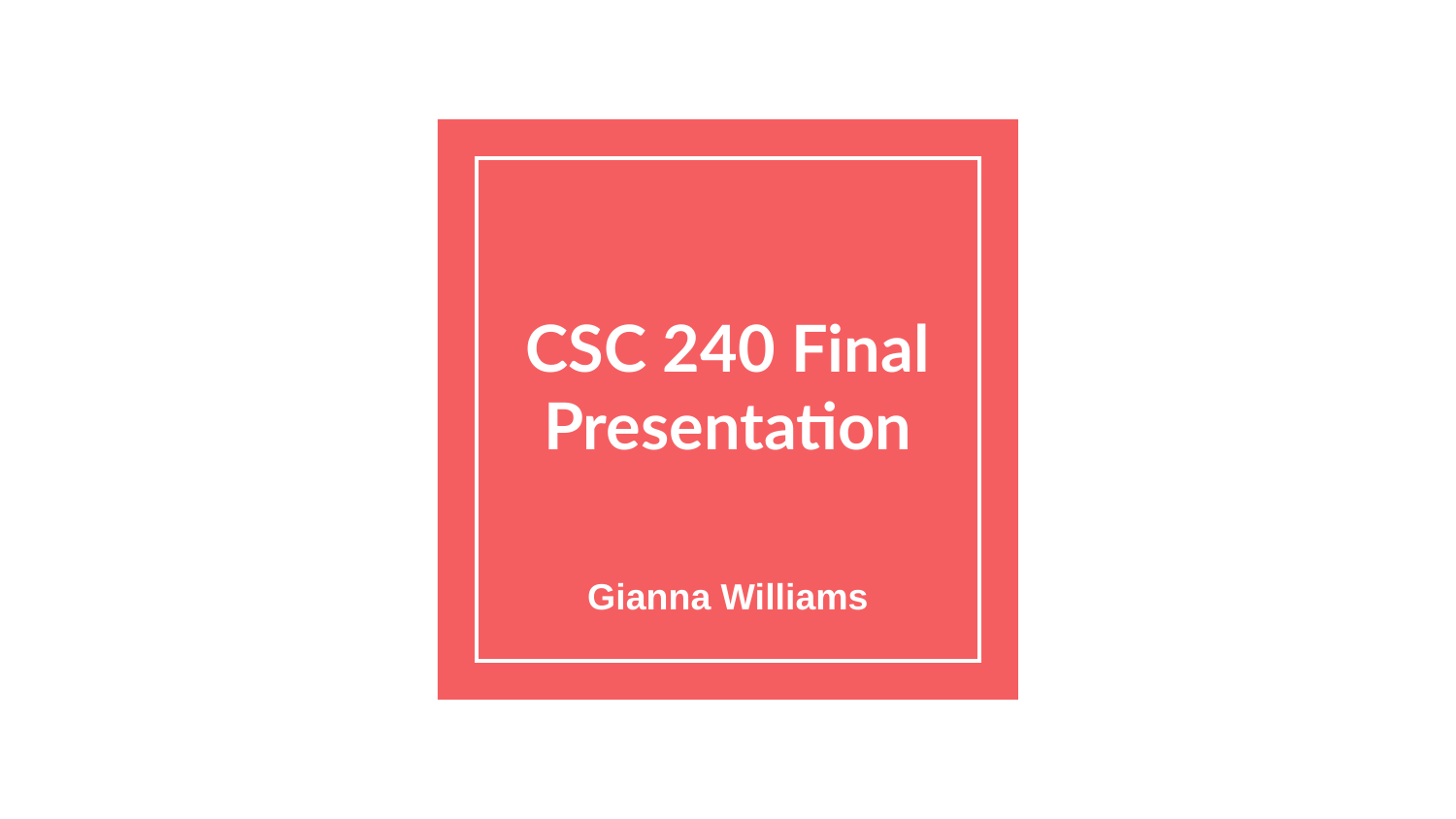

# CSC 240 Final Presentation
Gianna Williams